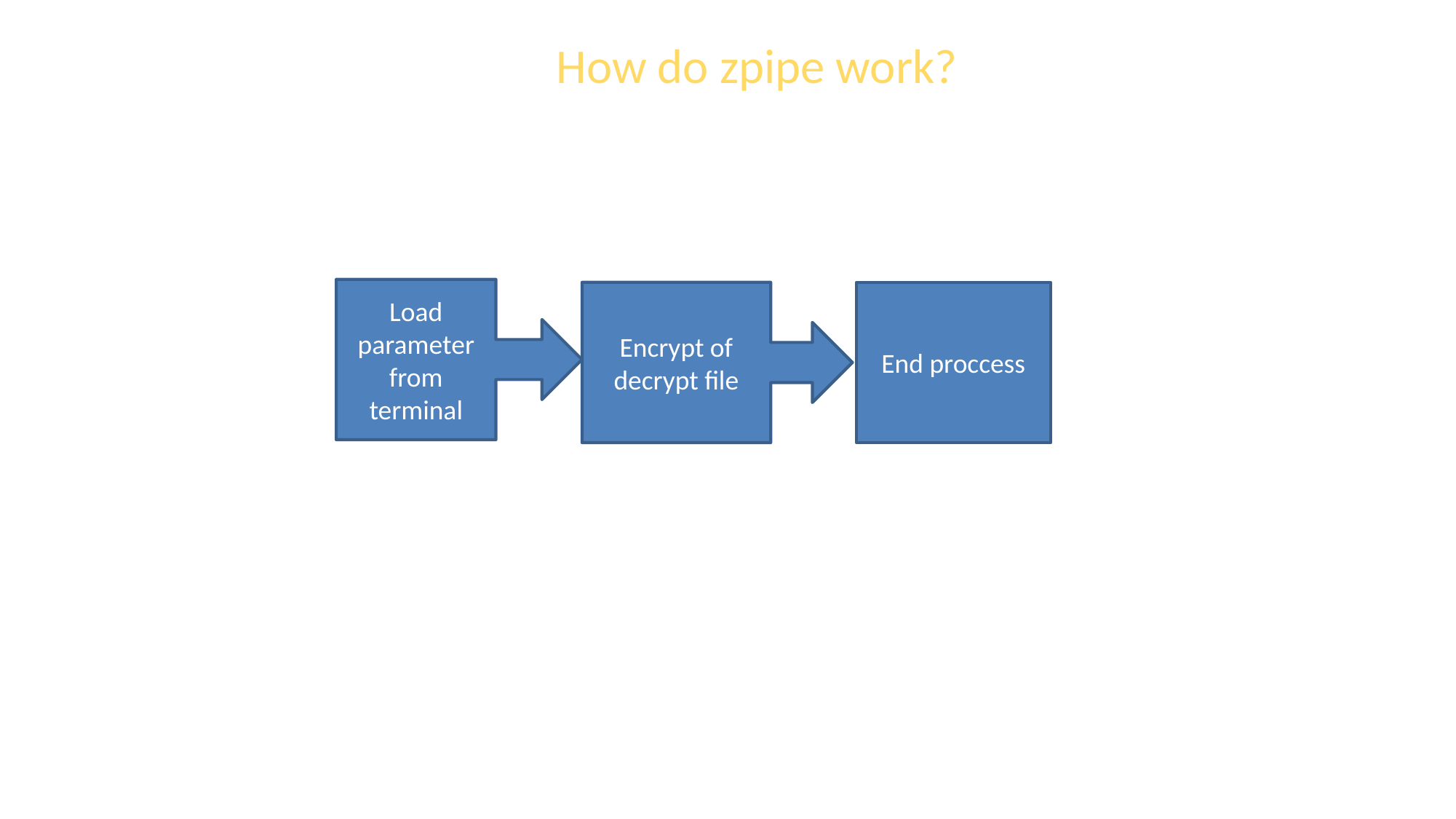

How do zpipe work?
Load parameter from terminal
Encrypt of decrypt file
End proccess